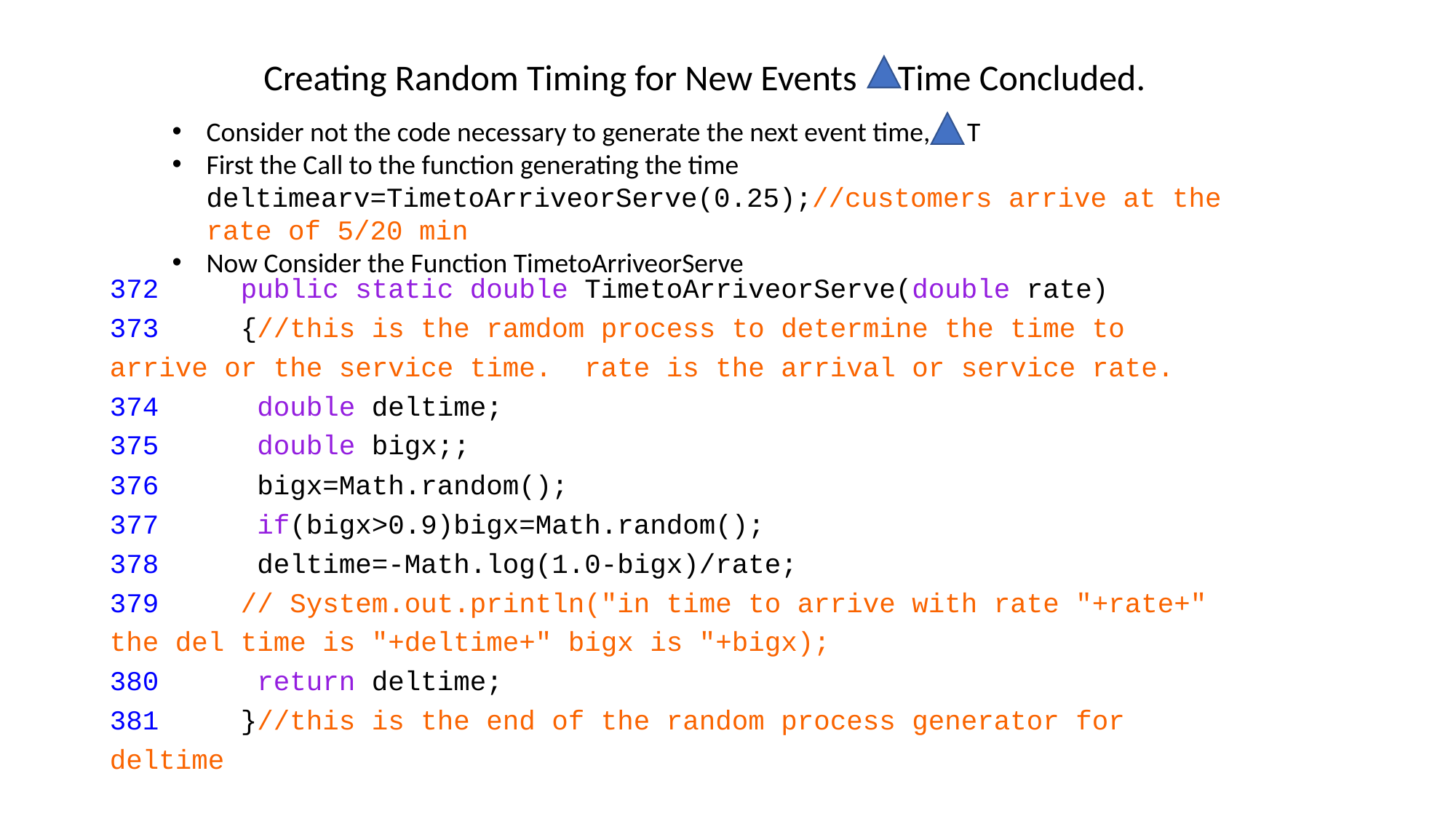

# Creating Random Timing for New Events     Time Concluded.

372     public static double TimetoArriveorServe(double rate)
373     {//this is the ramdom process to determine the time to arrive or the service time.  rate is the arrival or service rate.
374      double deltime;
375      double bigx;;
376      bigx=Math.random();
377      if(bigx>0.9)bigx=Math.random();
378      deltime=-Math.log(1.0-bigx)/rate;
379     // System.out.println("in time to arrive with rate "+rate+" the del time is "+deltime+" bigx is "+bigx);
380      return deltime;
381     }//this is the end of the random process generator for deltime
Consider not the code necessary to generate the next event time,      T
First the Call to the function generating the time                    deltimearv=TimetoArriveorServe(0.25);//customers arrive at the rate of 5/20 min
Now Consider the Function TimetoArriveorServe